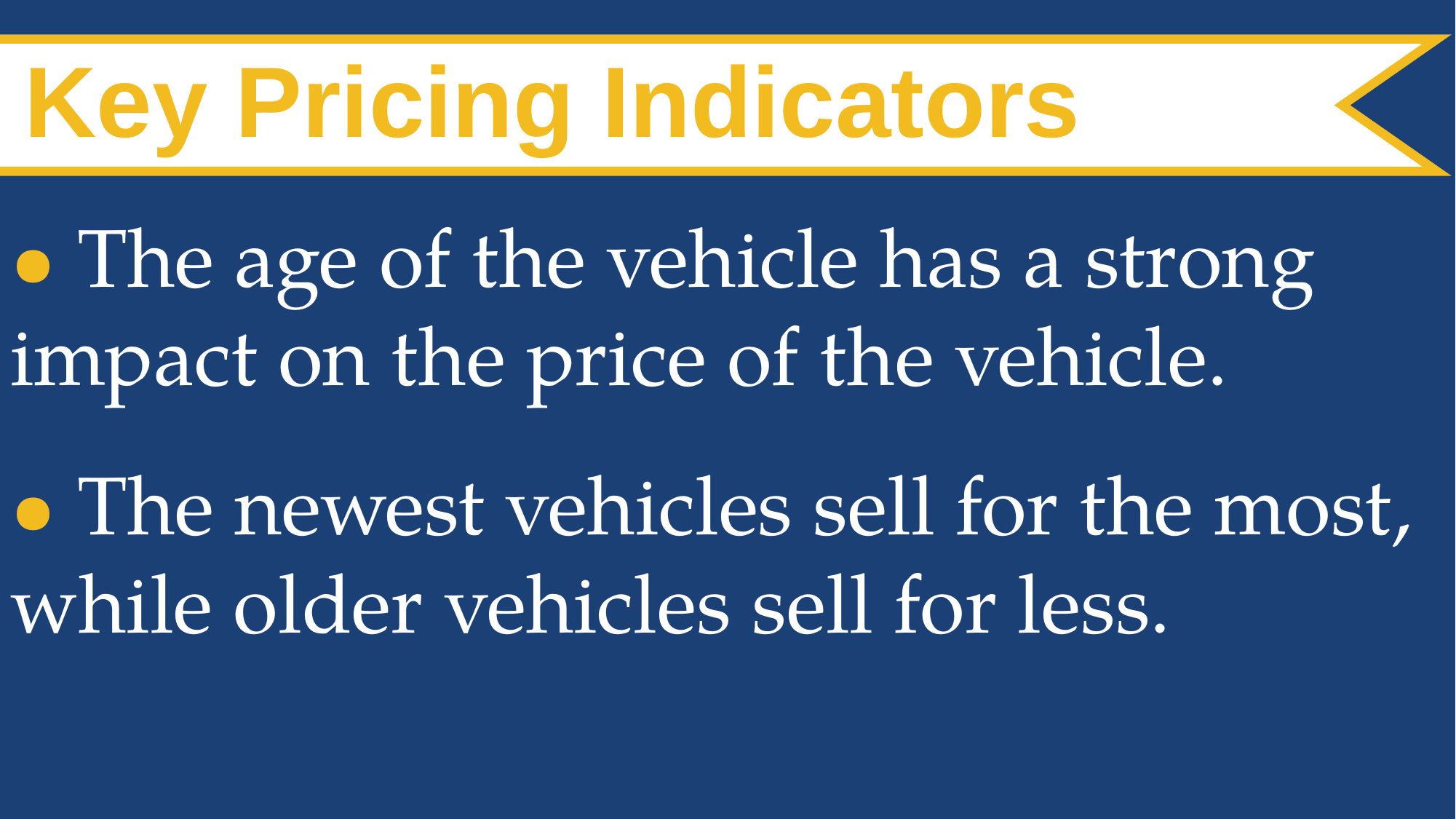

Key Pricing Indicators
• The age of the vehicle has a strong impact on the price of the vehicle.

• The newest vehicles sell for the most, while older vehicles sell for less.